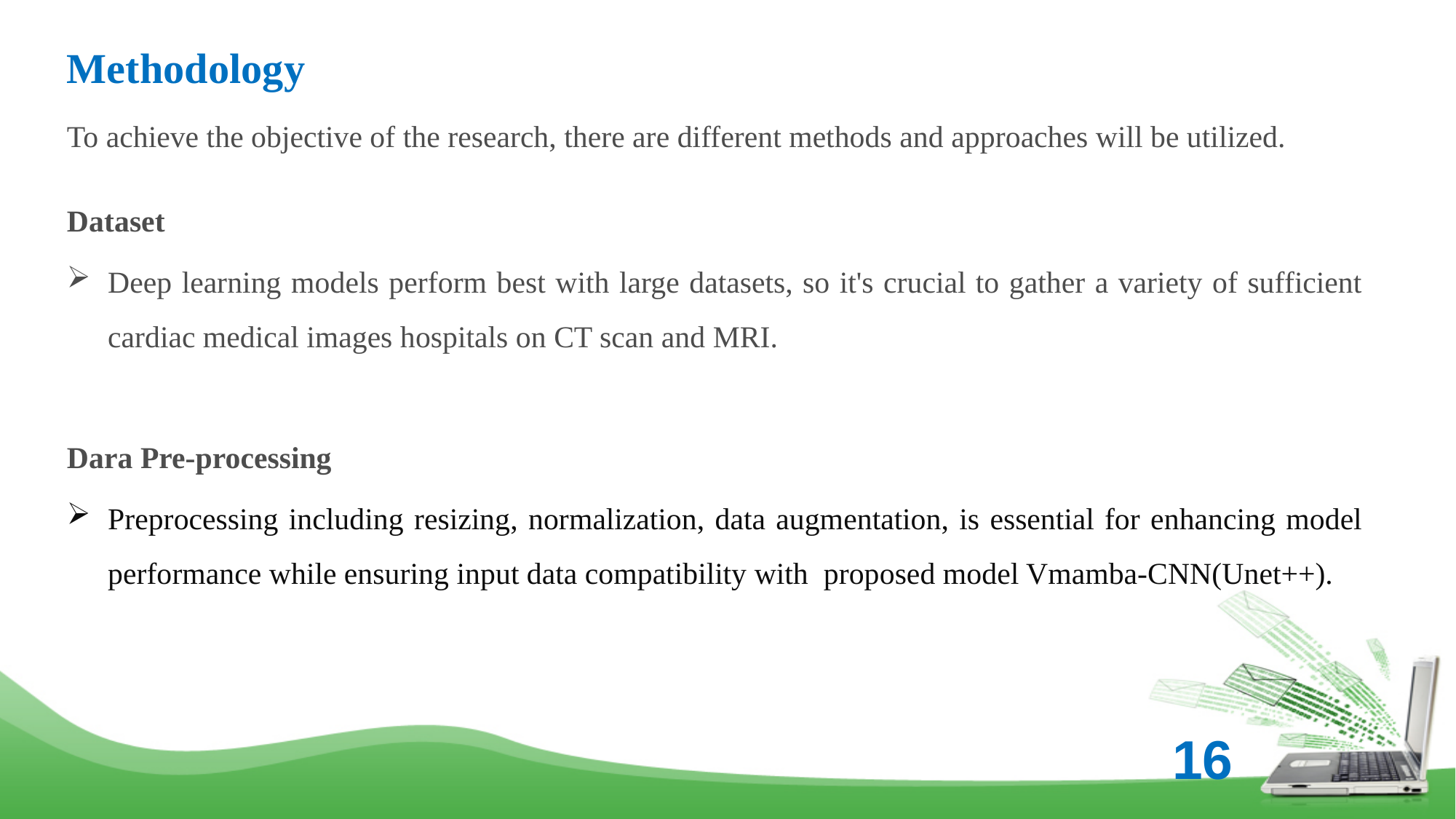

# Methodology
To achieve the objective of the research, there are different methods and approaches will be utilized.

Dataset
Deep learning models perform best with large datasets, so it's crucial to gather a variety of sufficient cardiac medical images hospitals on CT scan and MRI.

Dara Pre-processing
Preprocessing including resizing, normalization, data augmentation, is essential for enhancing model performance while ensuring input data compatibility with  proposed model Vmamba-CNN(Unet++).
16